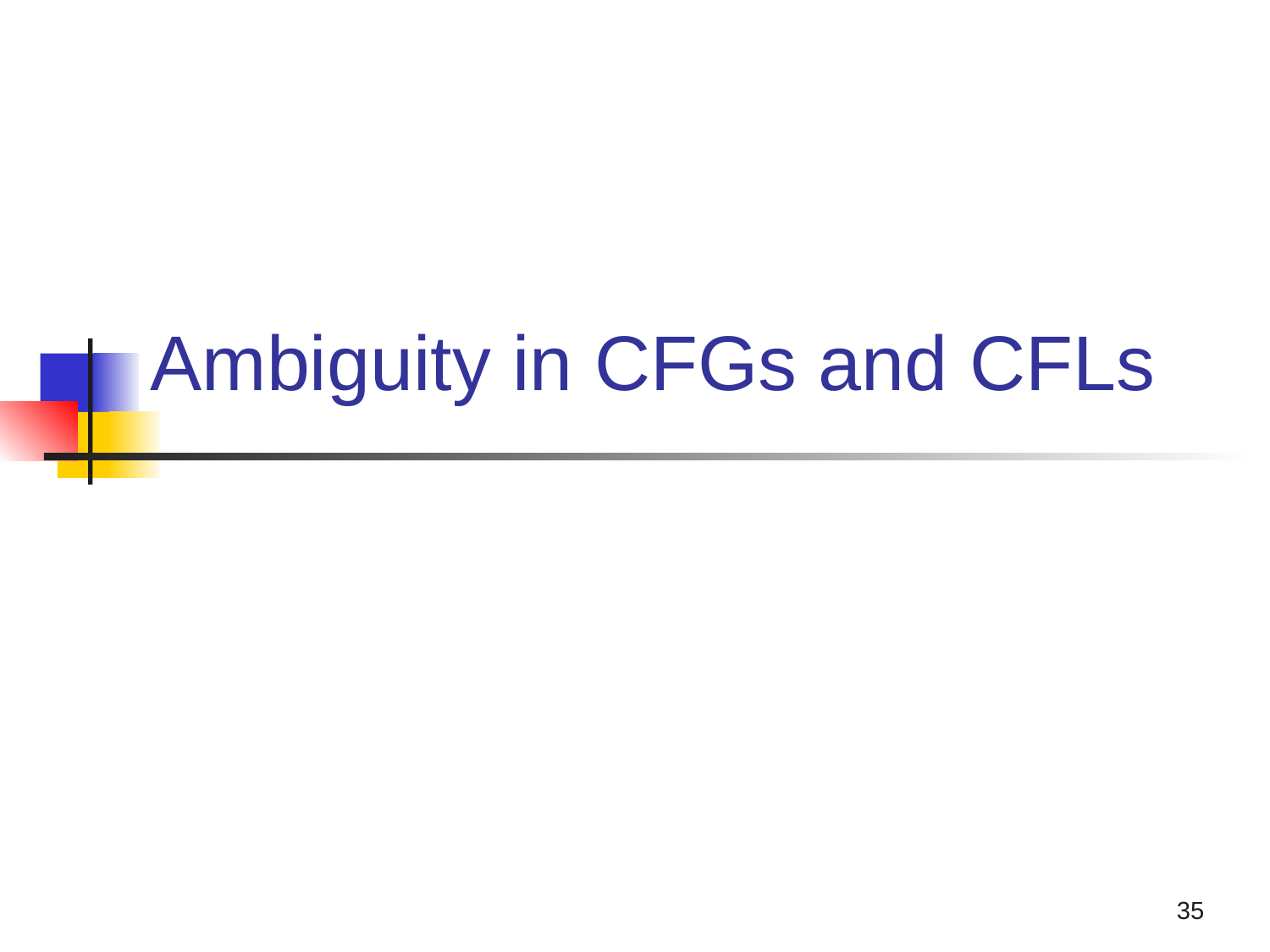

# Ambiguity in CFGs and CFLs

35